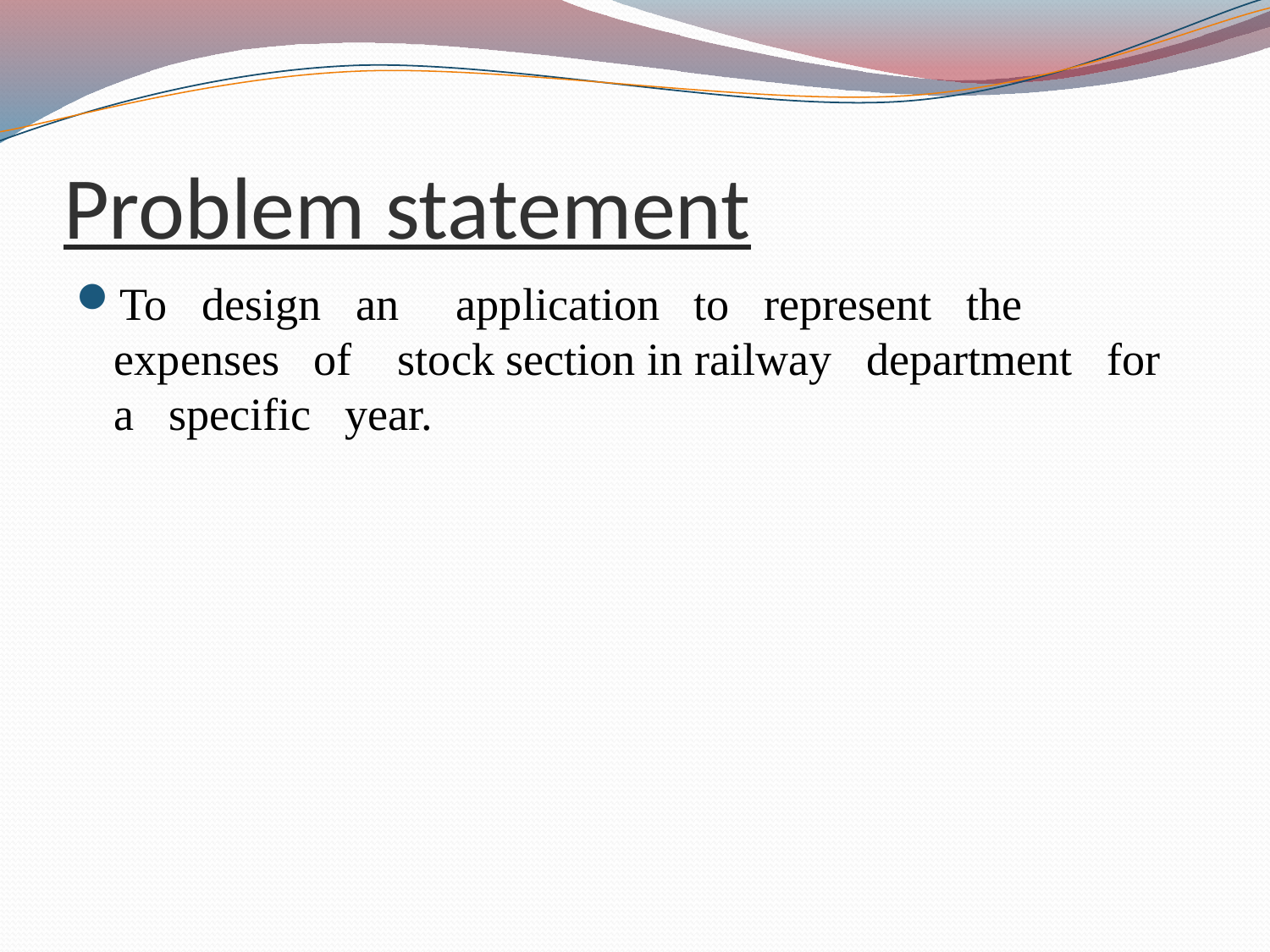

# Problem statement
To   design   an     application   to   represent   the expenses   of    stock section in railway   department   for   a   specific   year.